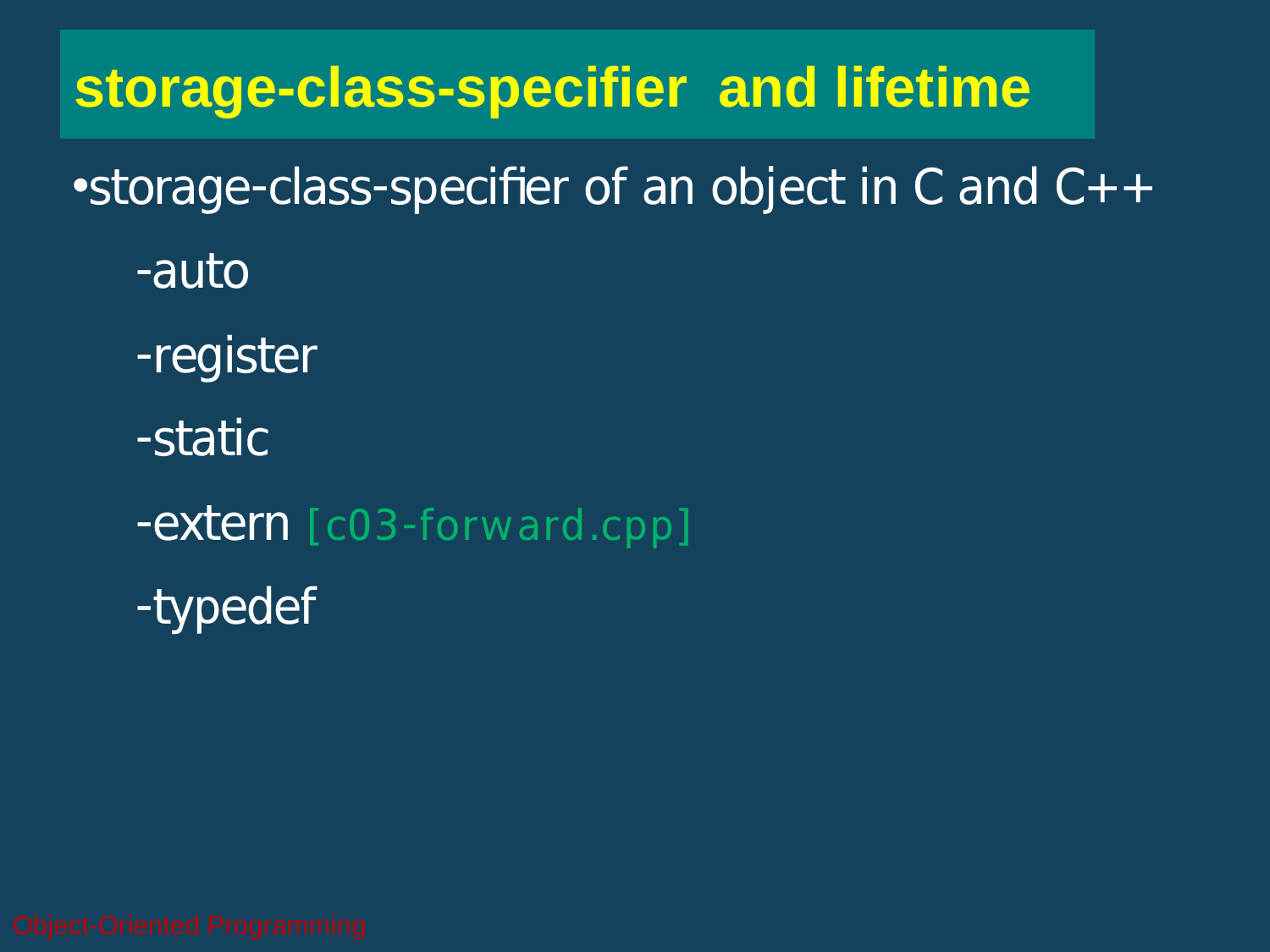

# storage-class-specifier  and lifetime
storage-class-specifier of an object in C and C++
-auto
-register
-static
-extern [c03-forward.cpp]
-typedef
Object-Oriented Programming